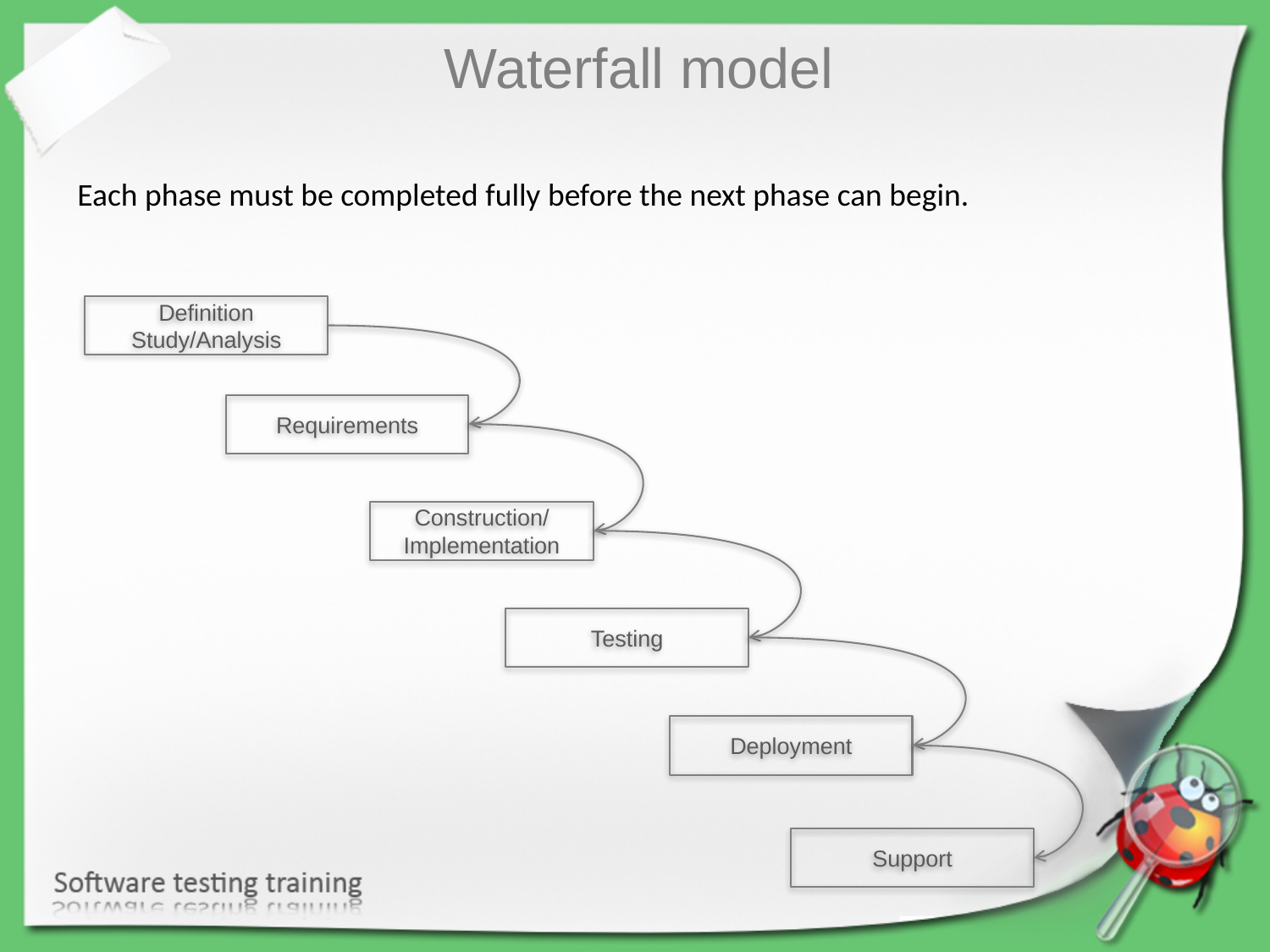

Waterfall model
Each phase must be completed fully before the next phase can begin.
Definition Study/Analysis
Requirements
Construction/
Implementation
Testing
Deployment
Support